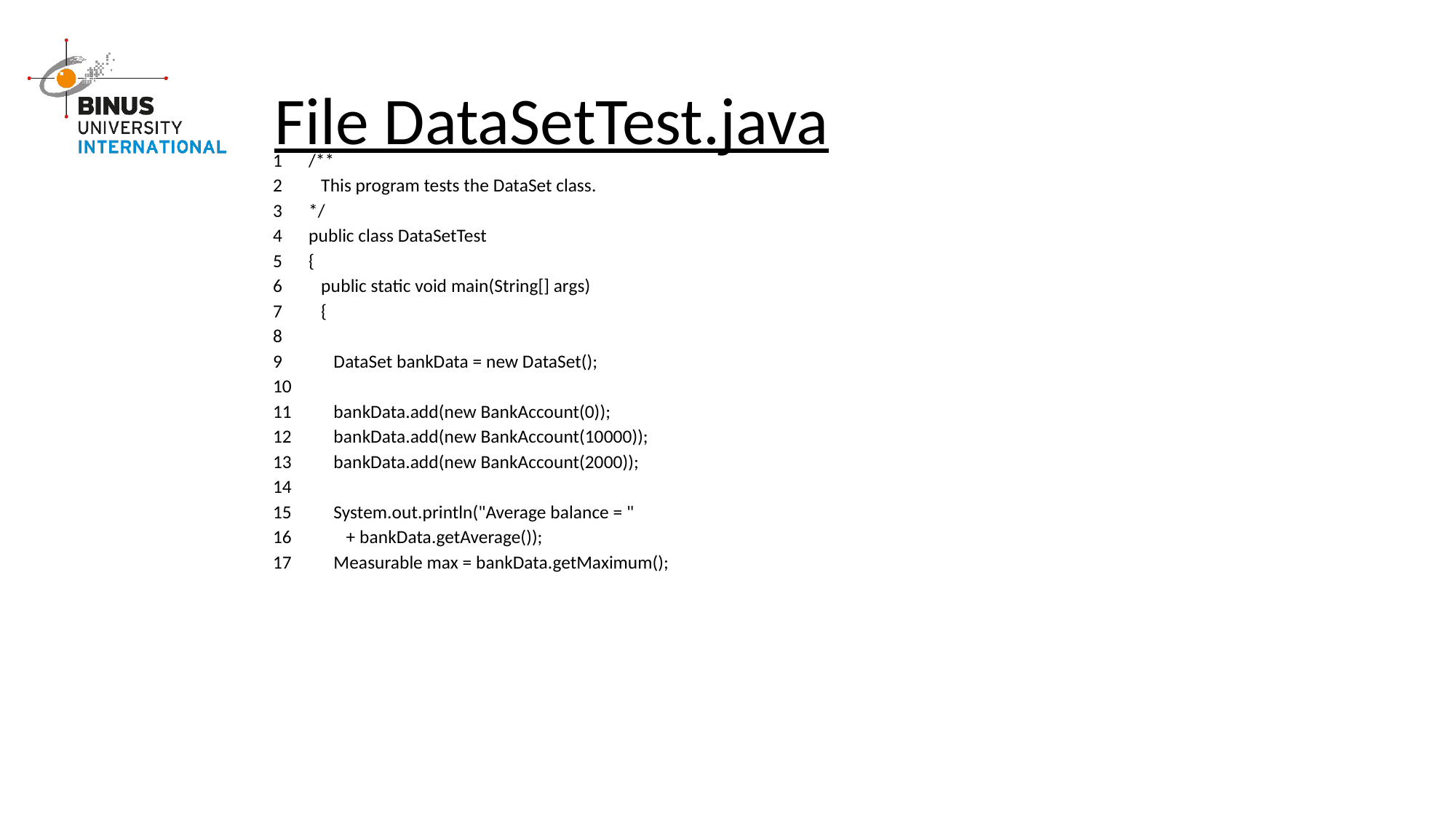

# File DataSetTest.java
1	/**
2	   This program tests the DataSet class.
3	*/
4	public class DataSetTest
5	{
6	   public static void main(String[] args)
7	   {
8
9	      DataSet bankData = new DataSet();
10
11	      bankData.add(new BankAccount(0));
12	      bankData.add(new BankAccount(10000));
13	      bankData.add(new BankAccount(2000));
14
15	      System.out.println("Average balance = "
16	         + bankData.getAverage());
17	      Measurable max = bankData.getMaximum();